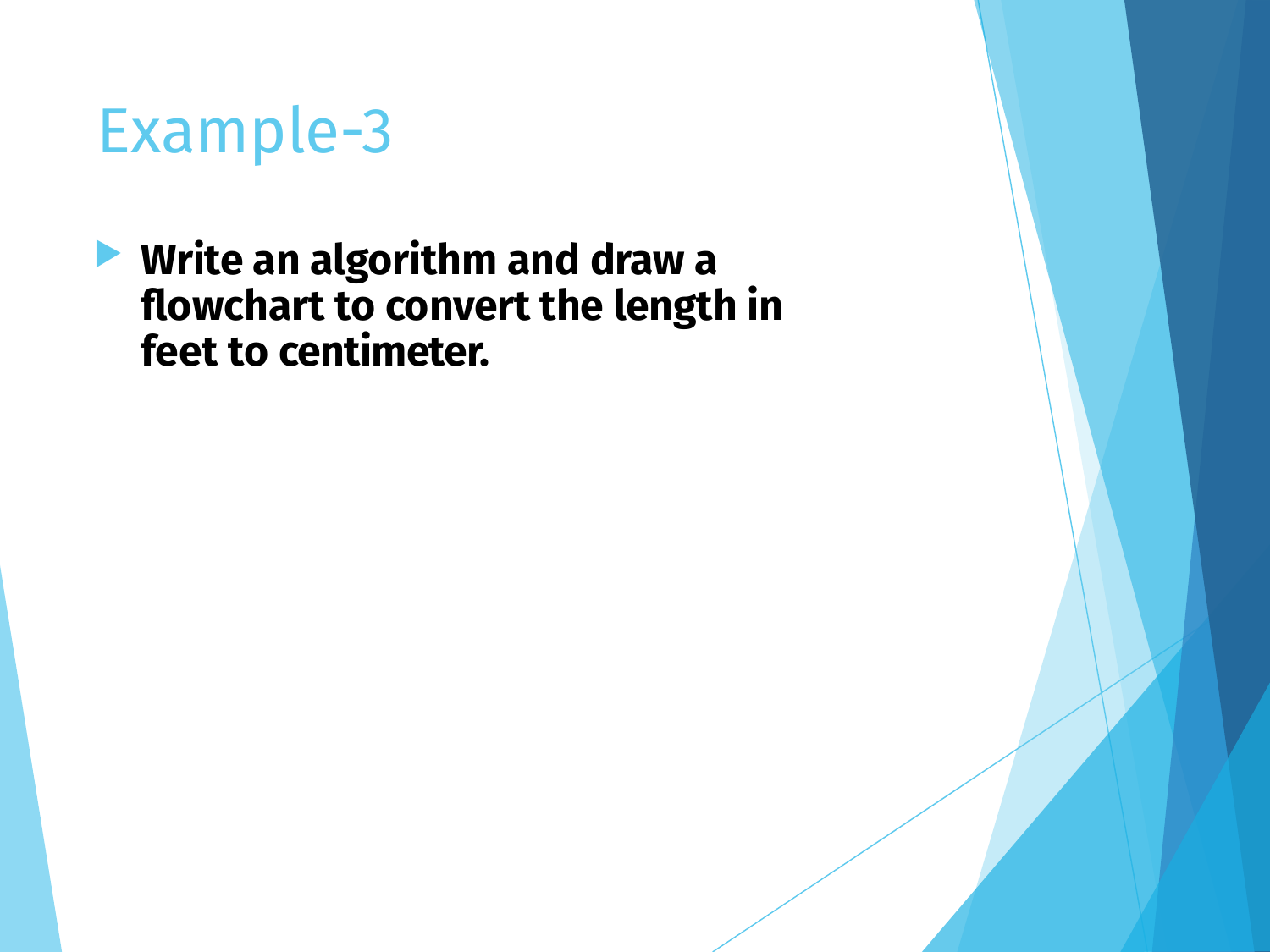

# Example-3
Write an algorithm and draw a  flowchart to convert the length in  feet to centimeter.